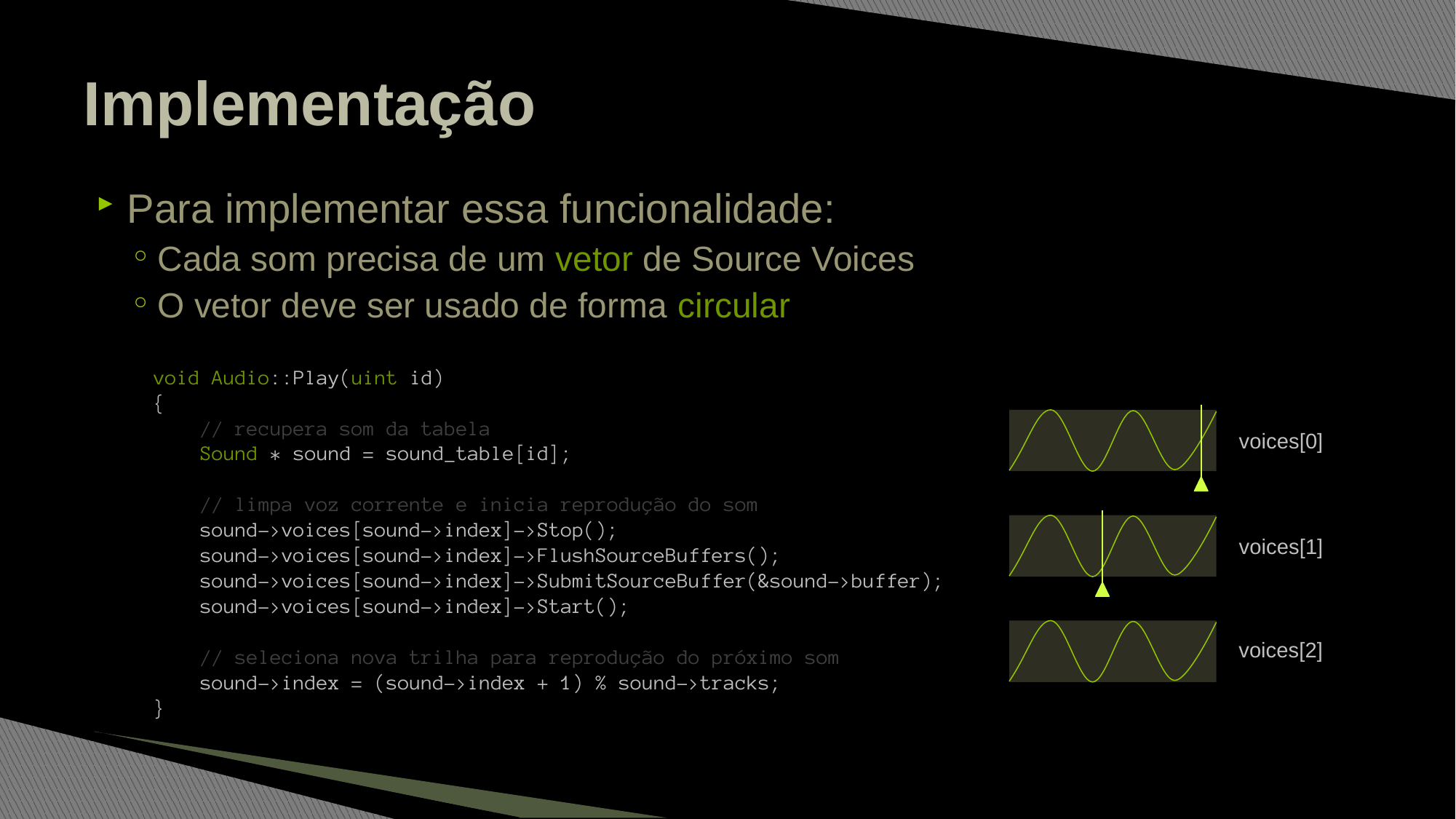

# Implementação
Para implementar essa funcionalidade:
Cada som precisa de um vetor de Source Voices
O vetor deve ser usado de forma circular

void Audio::Play(uint id)
{
    // recupera som da tabela
    Sound * sound = sound_table[id];

    // limpa voz corrente e inicia reprodução do som
    sound->voices[sound->index]->Stop();
    sound->voices[sound->index]->FlushSourceBuffers();
    sound->voices[sound->index]->SubmitSourceBuffer(&sound->buffer);
    sound->voices[sound->index]->Start();

    // seleciona nova trilha para reprodução do próximo som
    sound->index = (sound->index + 1) % sound->tracks;
}

voices[0]

voices[1]

voices[2]